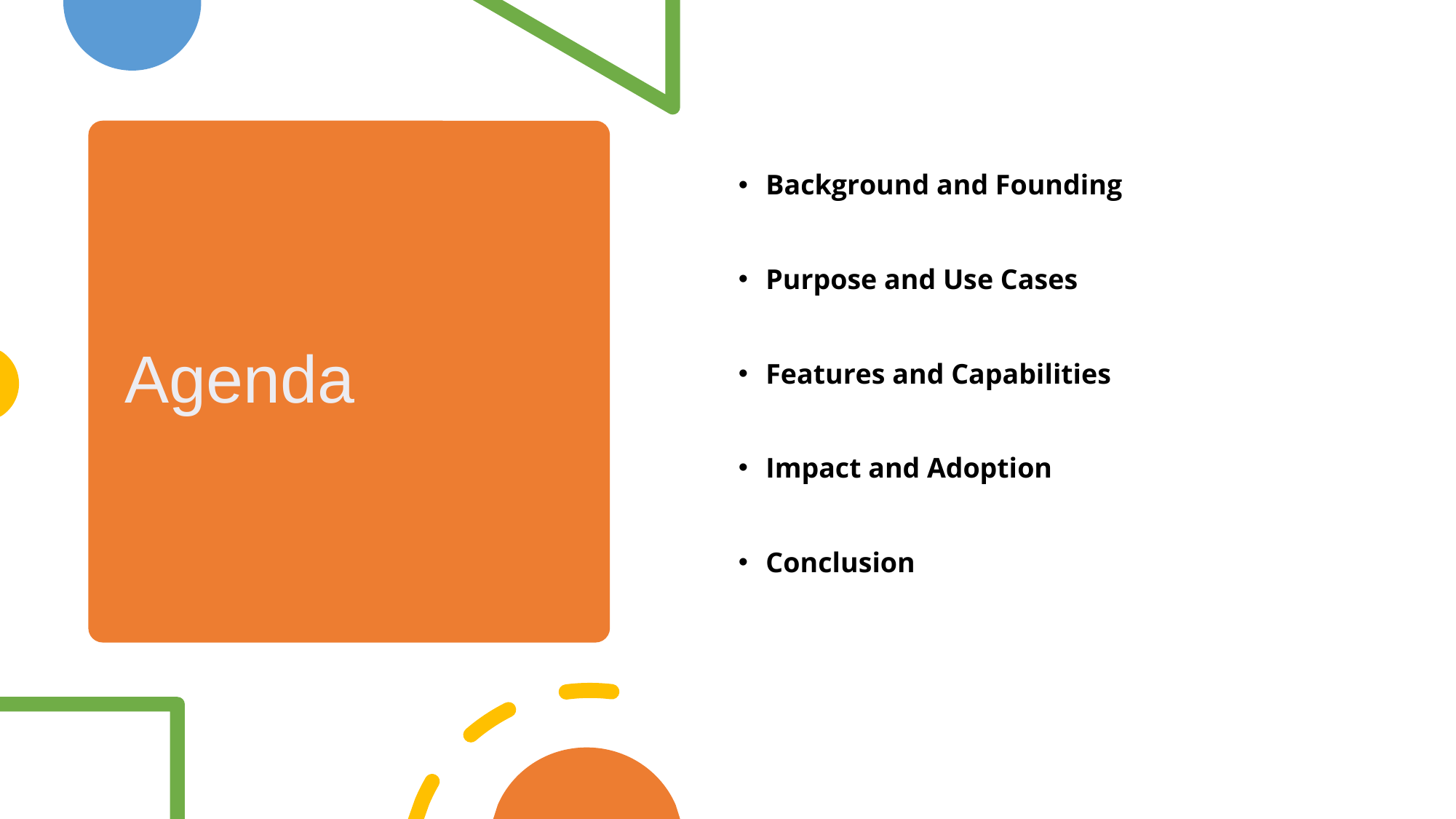

# Agenda
Background and Founding

Purpose and Use Cases

Features and Capabilities

Impact and Adoption

Conclusion